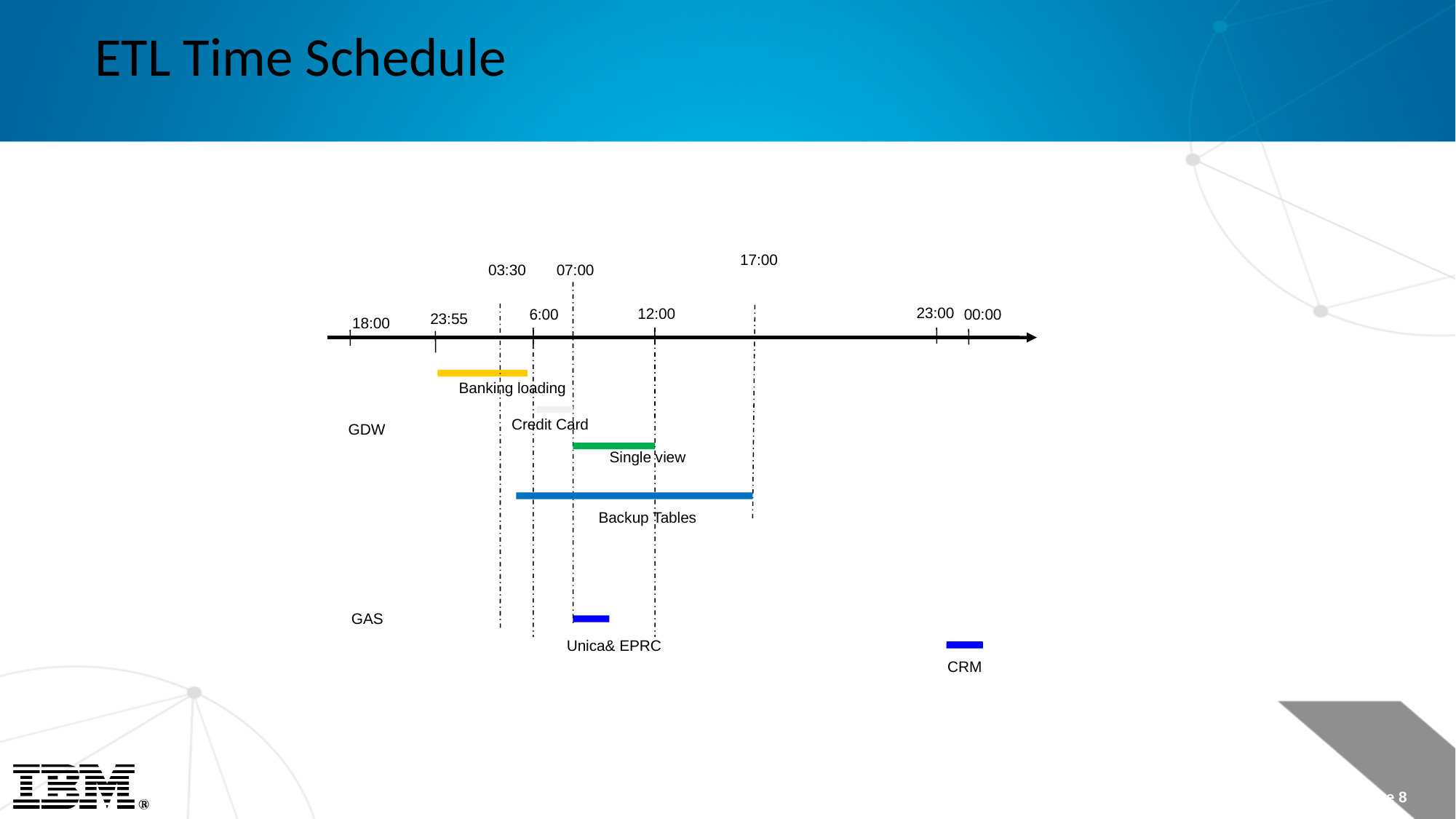

# ETL Time Schedule

17:00
03:30
07:00

23:00
12:00
6:00
00:00
23:55

18:00

Banking loading

Credit Card
GDW

Single view

Backup Tables
GAS

Unica& EPRC

CRM
Page 8